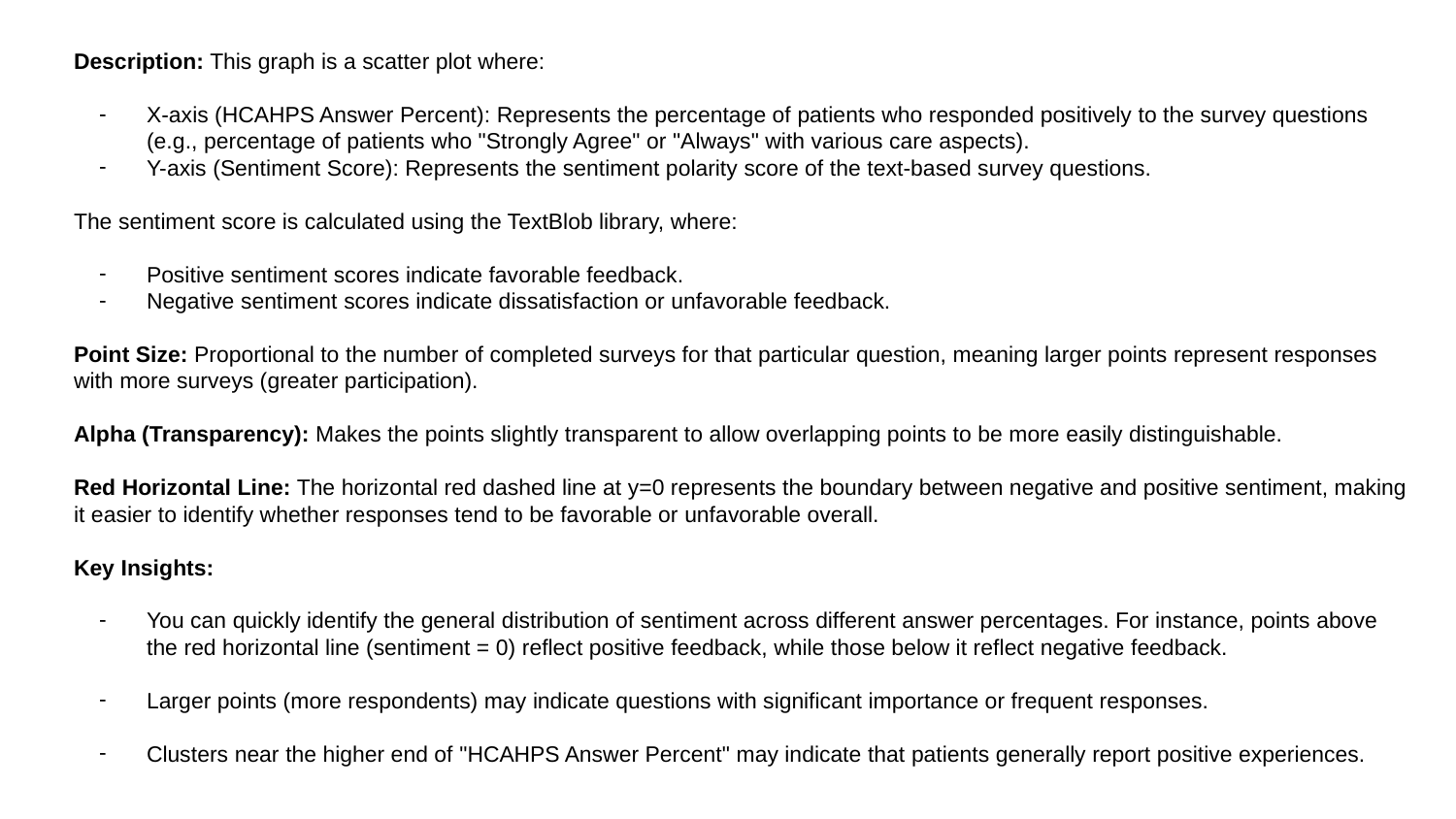

Description: This graph is a scatter plot where:

X-axis (HCAHPS Answer Percent): Represents the percentage of patients who responded positively to the survey questions (e.g., percentage of patients who "Strongly Agree" or "Always" with various care aspects).
Y-axis (Sentiment Score): Represents the sentiment polarity score of the text-based survey questions.

The sentiment score is calculated using the TextBlob library, where:

Positive sentiment scores indicate favorable feedback.
Negative sentiment scores indicate dissatisfaction or unfavorable feedback.

Point Size: Proportional to the number of completed surveys for that particular question, meaning larger points represent responses with more surveys (greater participation).

Alpha (Transparency): Makes the points slightly transparent to allow overlapping points to be more easily distinguishable.

Red Horizontal Line: The horizontal red dashed line at y=0 represents the boundary between negative and positive sentiment, making it easier to identify whether responses tend to be favorable or unfavorable overall.

Key Insights:

You can quickly identify the general distribution of sentiment across different answer percentages. For instance, points above the red horizontal line (sentiment = 0) reflect positive feedback, while those below it reflect negative feedback.

Larger points (more respondents) may indicate questions with significant importance or frequent responses.

Clusters near the higher end of "HCAHPS Answer Percent" may indicate that patients generally report positive experiences.